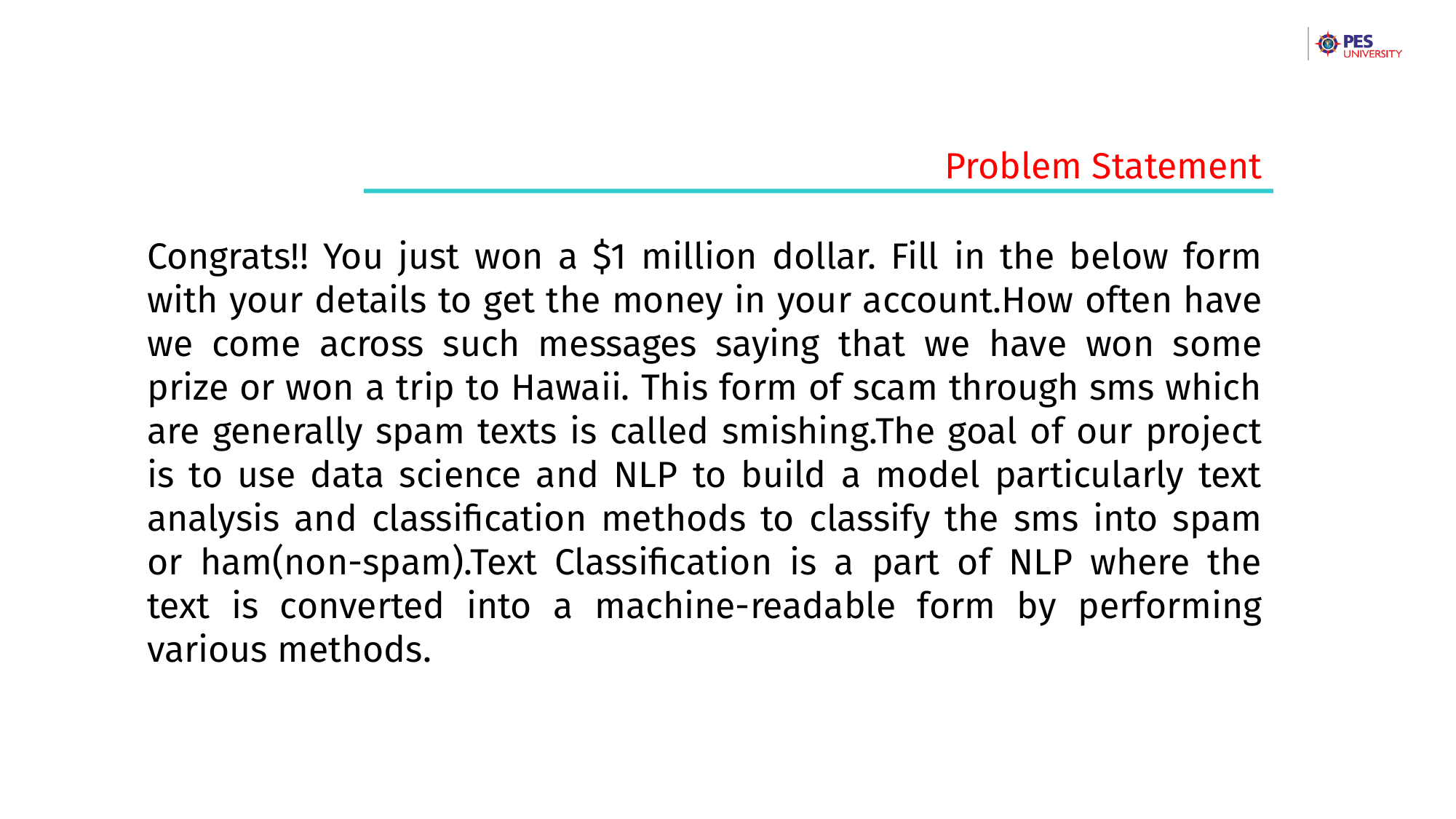

Problem Statement

Congrats!! You just won a $1 million dollar. Fill in the below form with your details to get the money in your account.How often have we come across such messages saying that we have won some prize or won a trip to Hawaii. This form of scam through sms which are generally spam texts is called smishing.The goal of our project is to use data science and NLP to build a model particularly text analysis and classification methods to classify the sms into spam or ham(non-spam).Text Classification is a part of NLP where the text is converted into a machine-readable form by performing various methods.